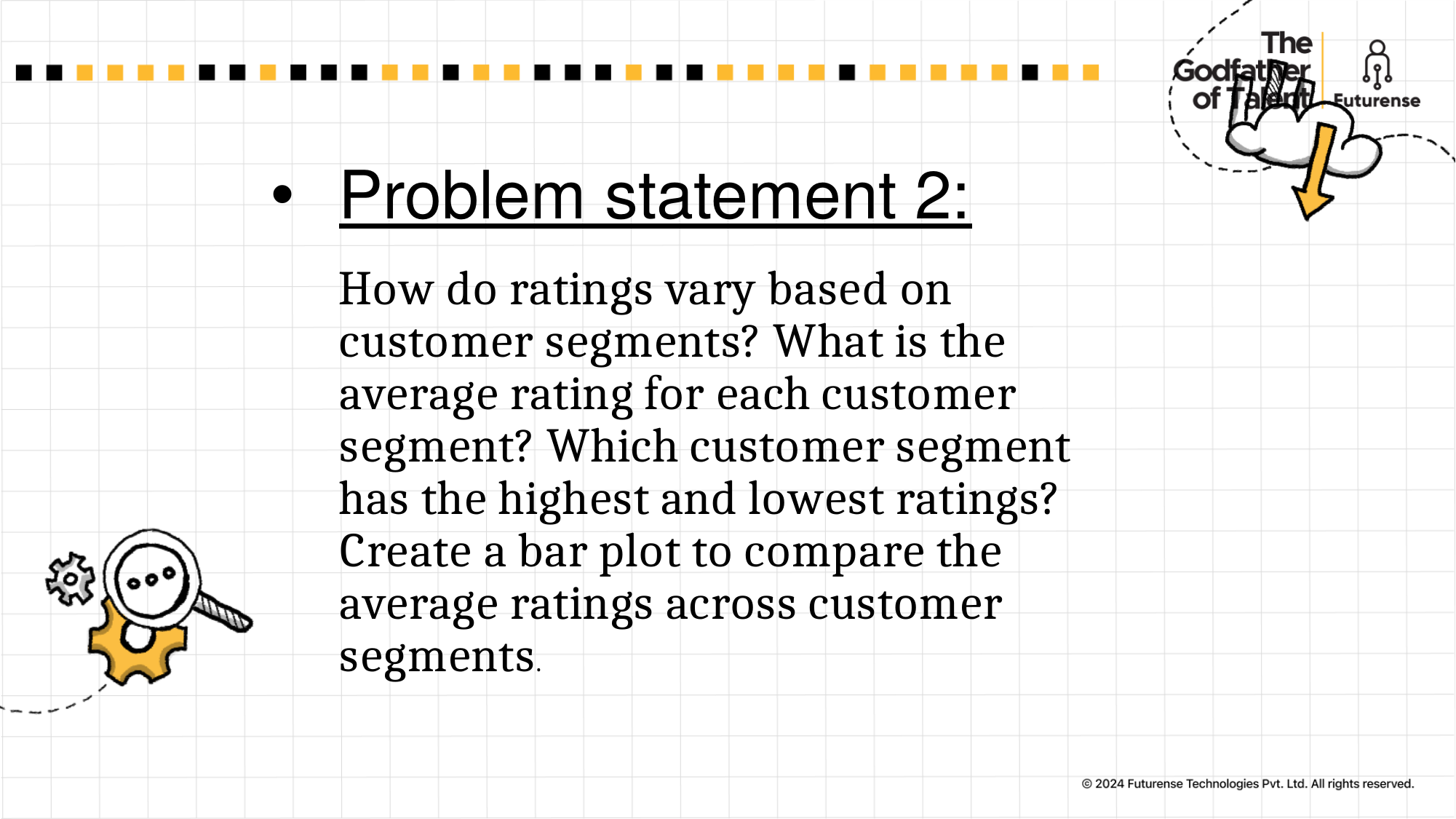

# Problem statement 2: How do ratings vary based on customer segments? What is the average rating for each customer segment? Which customer segment has the highest and lowest ratings? Create a bar plot to compare the average ratings across customer segments.